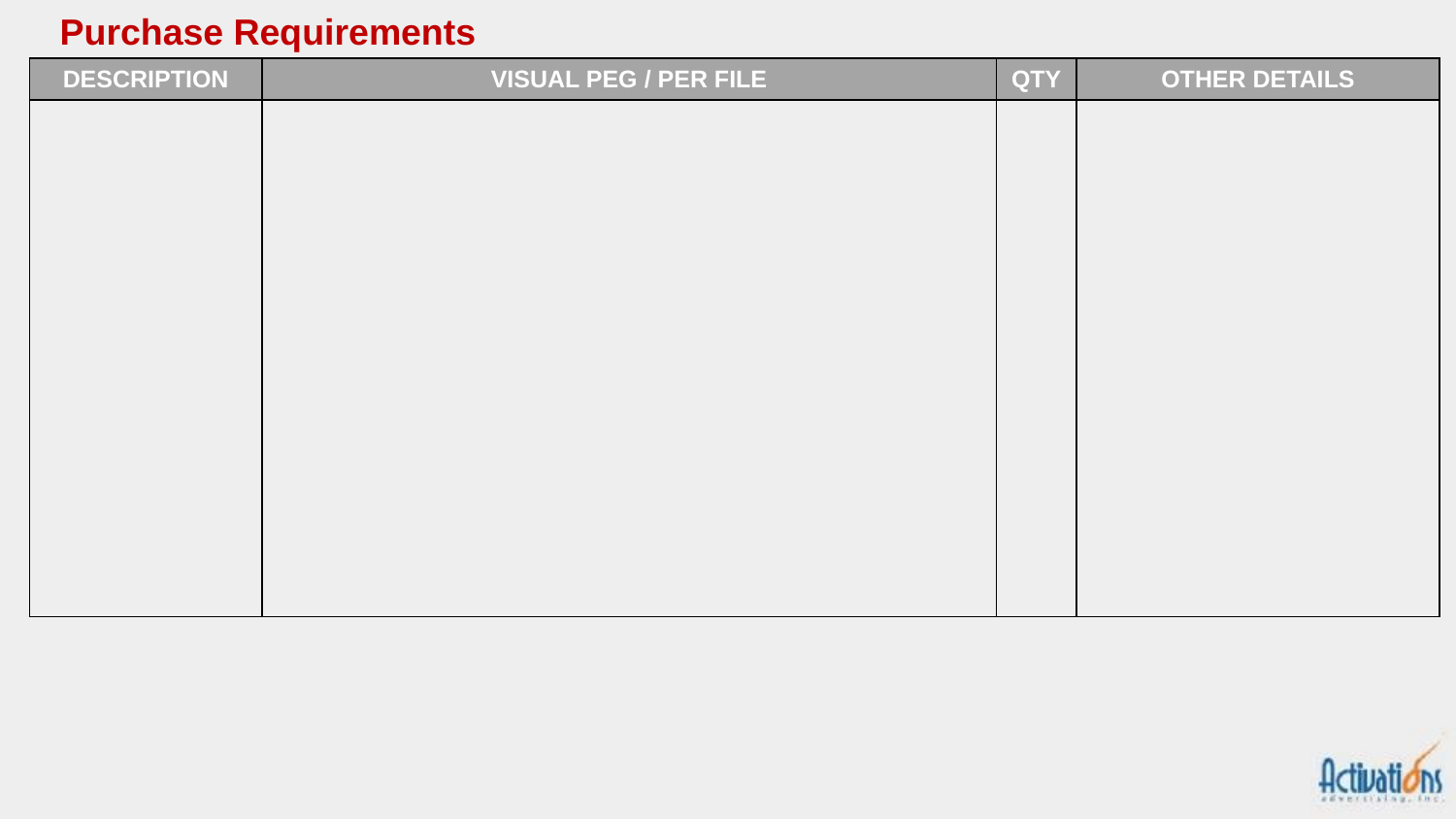

Purchase Requirements
| DESCRIPTION | VISUAL PEG / PER FILE | QTY | OTHER DETAILS |
| --- | --- | --- | --- |
|  |  |  |  |